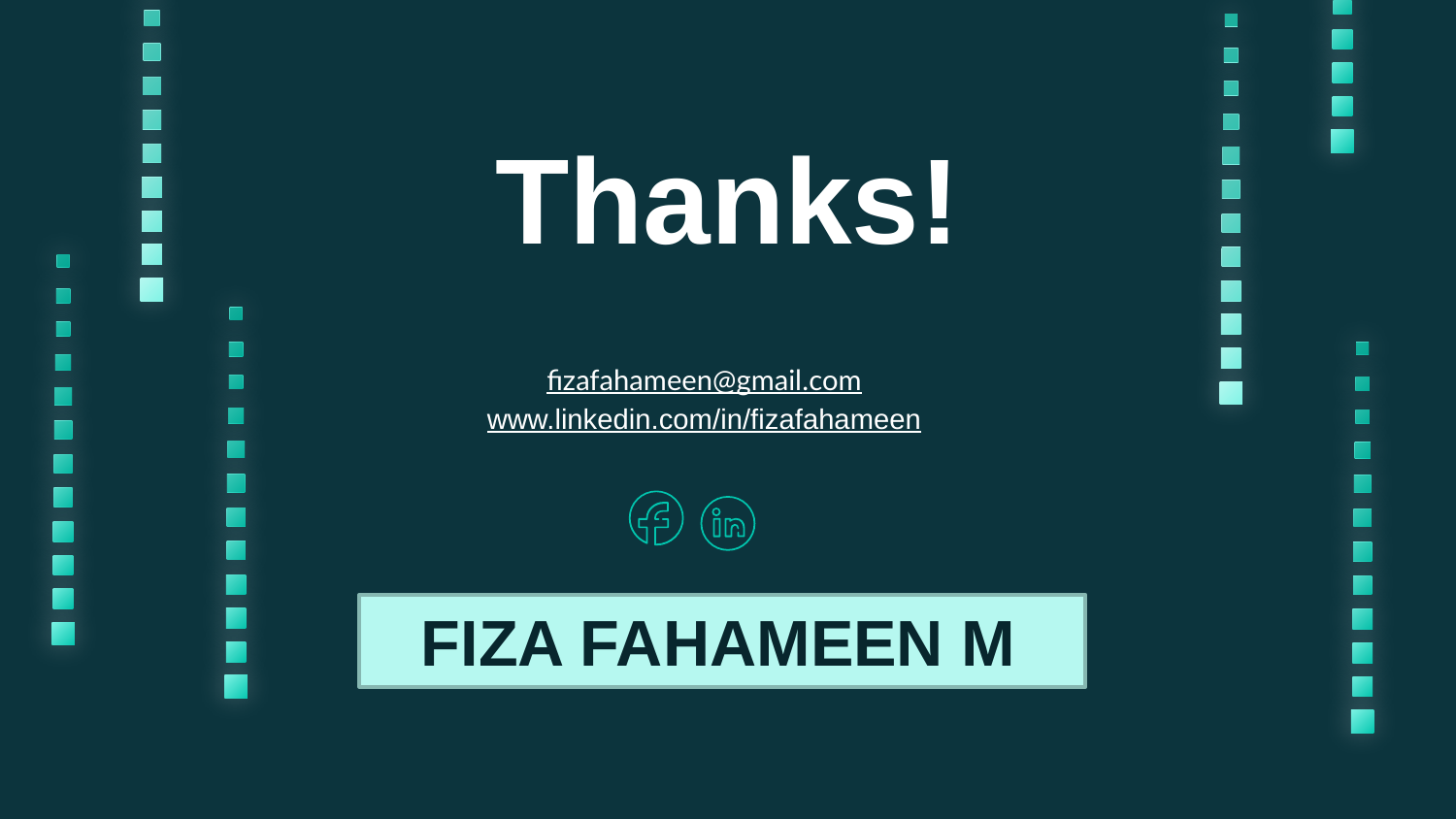

# Thanks!

fizafahameen@gmail.com
www.linkedin.com/in/fizafahameen

FIZA FAHAMEEN M